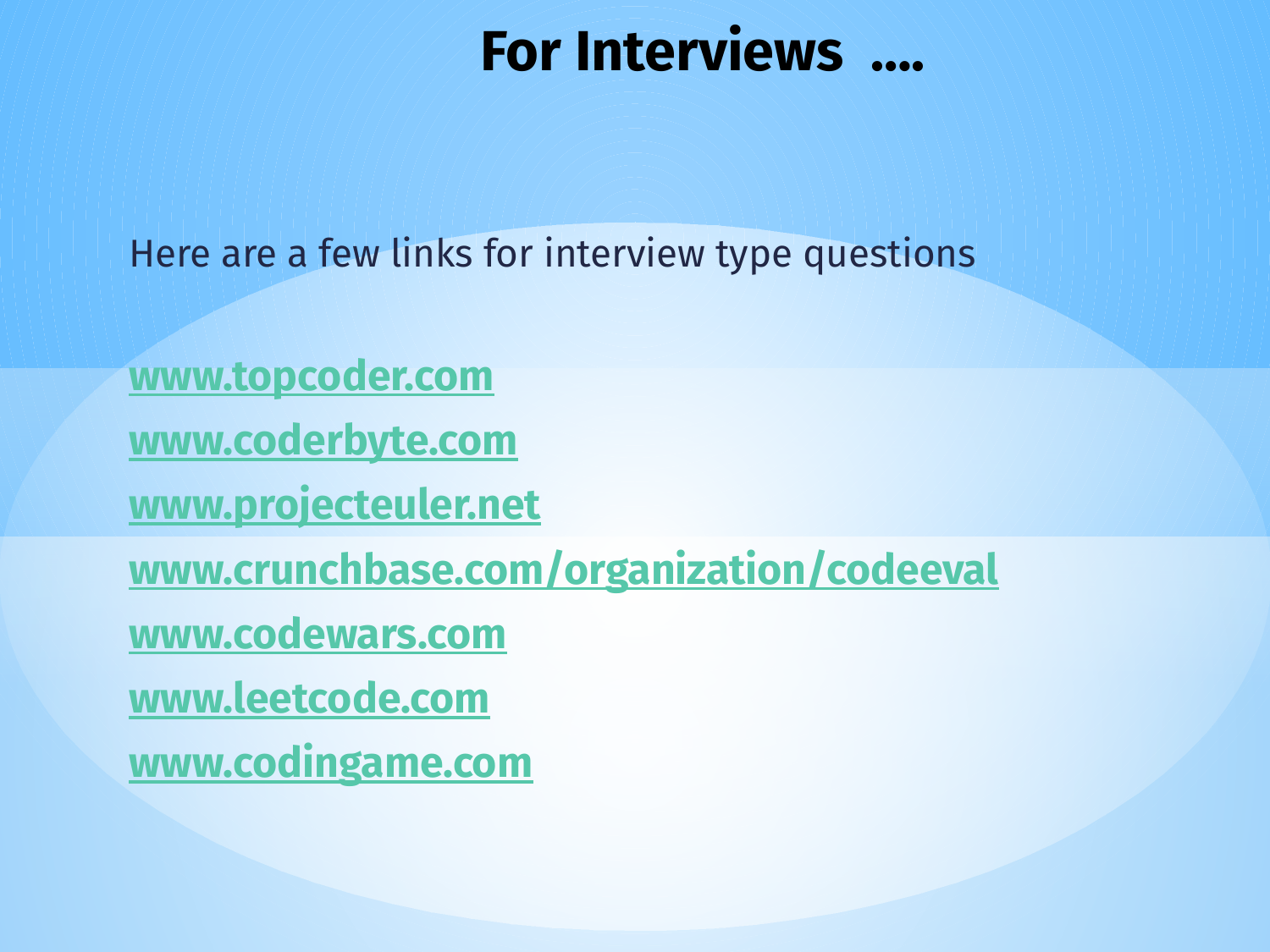

# For Interviews  ….
Here are a few links for interview type questions

www.topcoder.com
www.coderbyte.com
www.projecteuler.net
www.crunchbase.com/organization/codeeval
www.codewars.com
www.leetcode.com
www.codingame.com